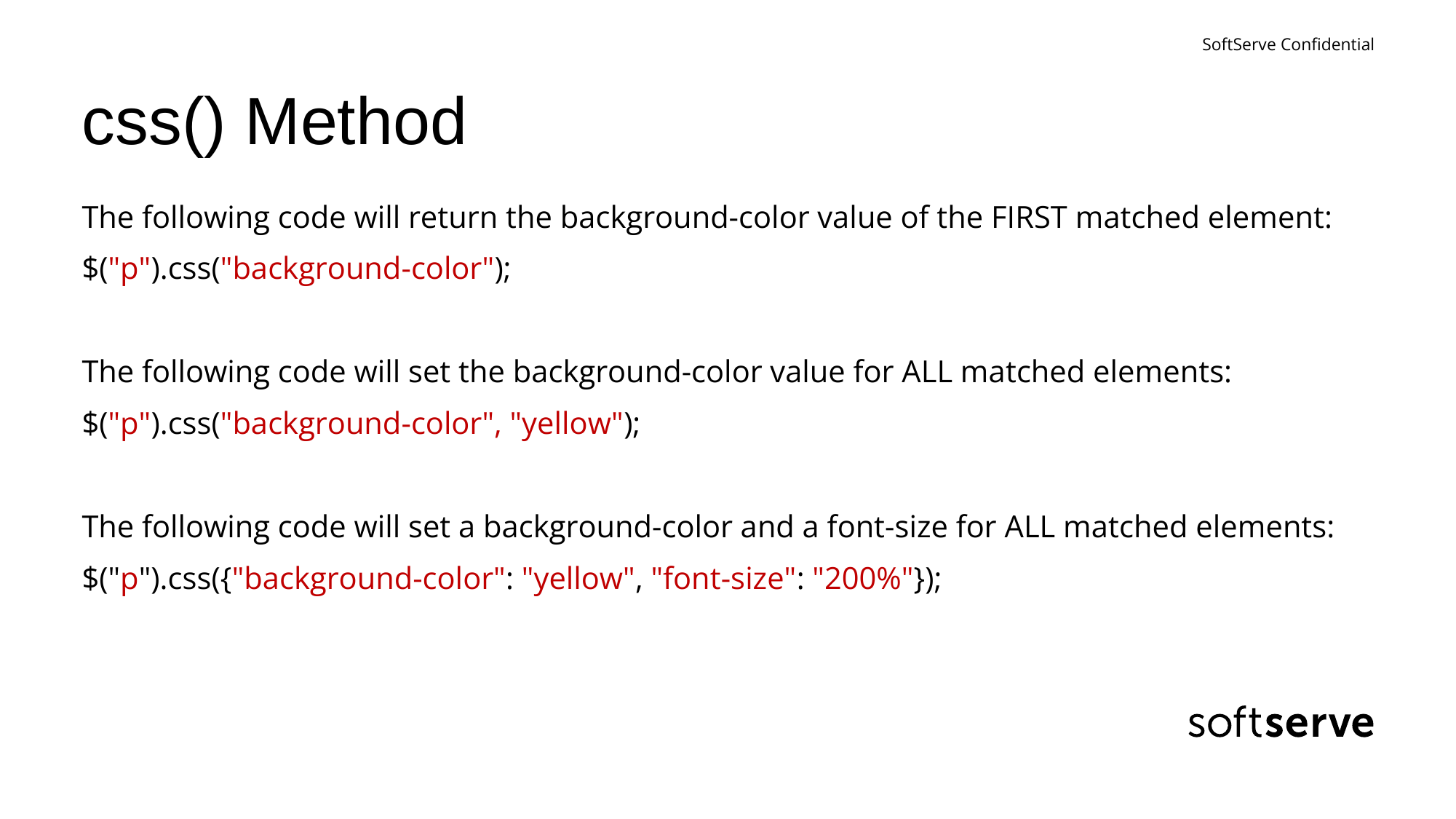

# css() Method
The following code will return the background-color value of the FIRST matched element:
$("p").css("background-color");

The following code will set the background-color value for ALL matched elements:
$("p").css("background-color", "yellow");

The following code will set a background-color and a font-size for ALL matched elements:
$("p").css({"background-color": "yellow", "font-size": "200%"});